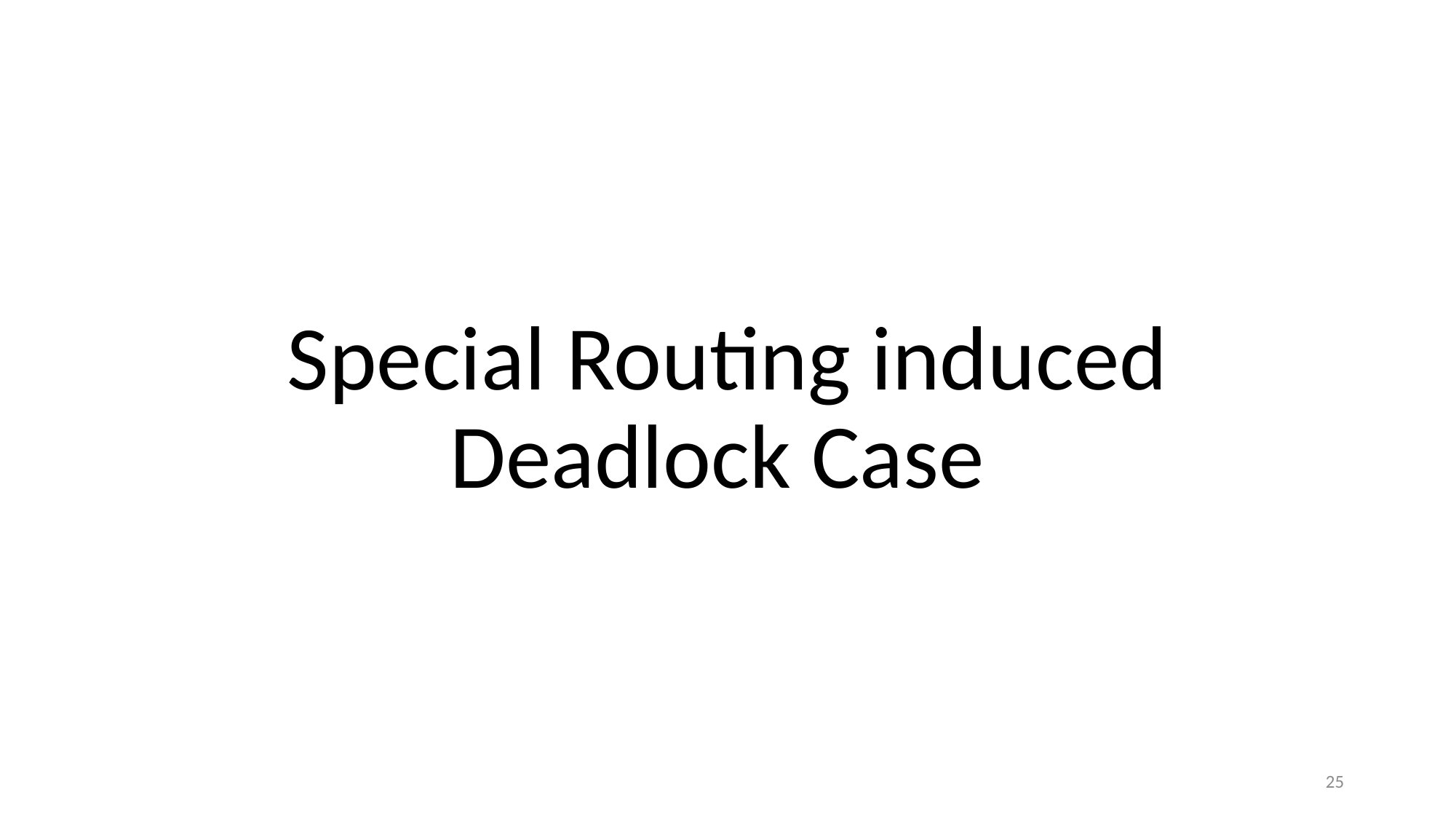

# Special Routing induced Deadlock Case
25